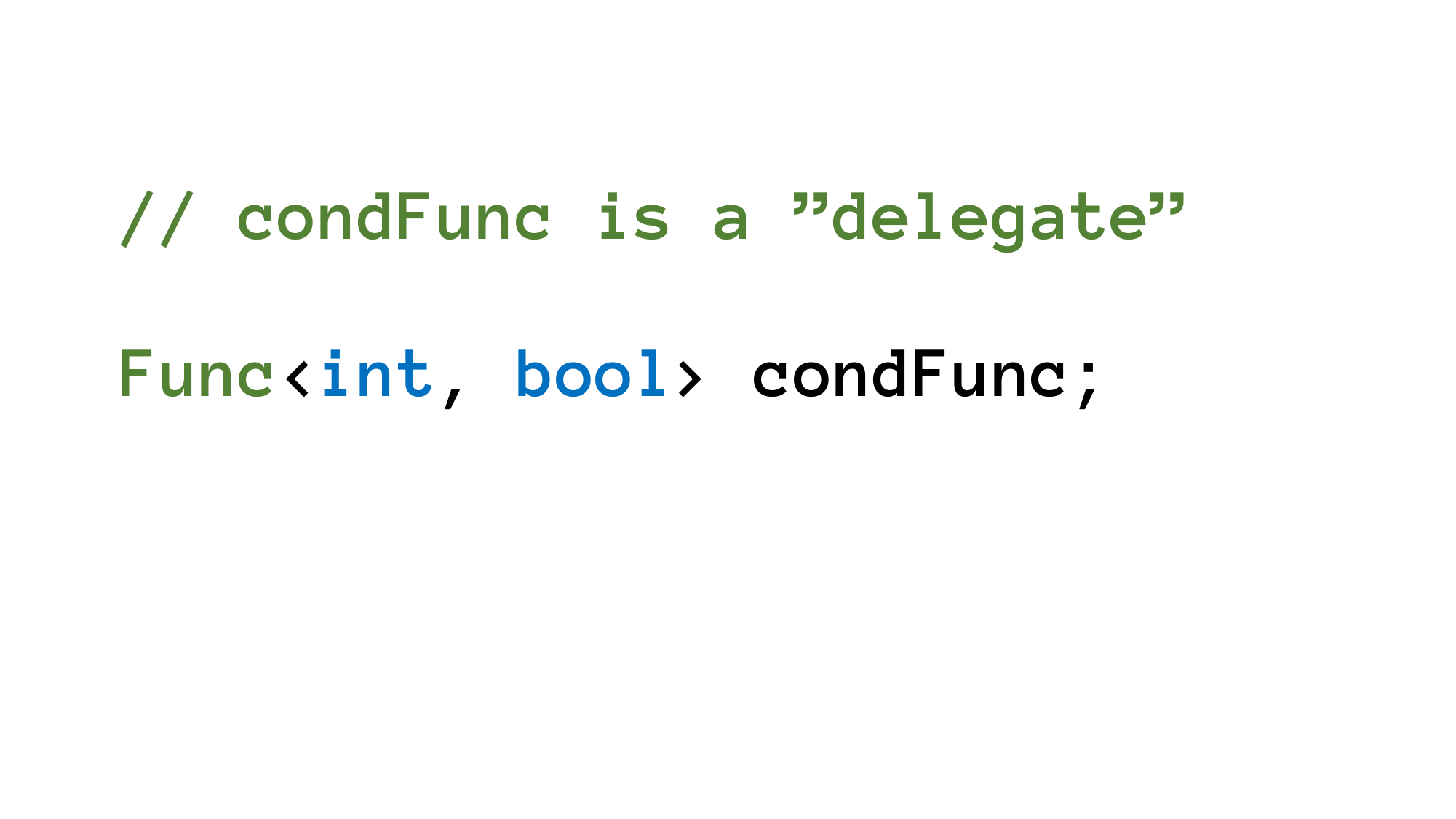

// condFunc is a ”delegate”

Func<int, bool> condFunc;